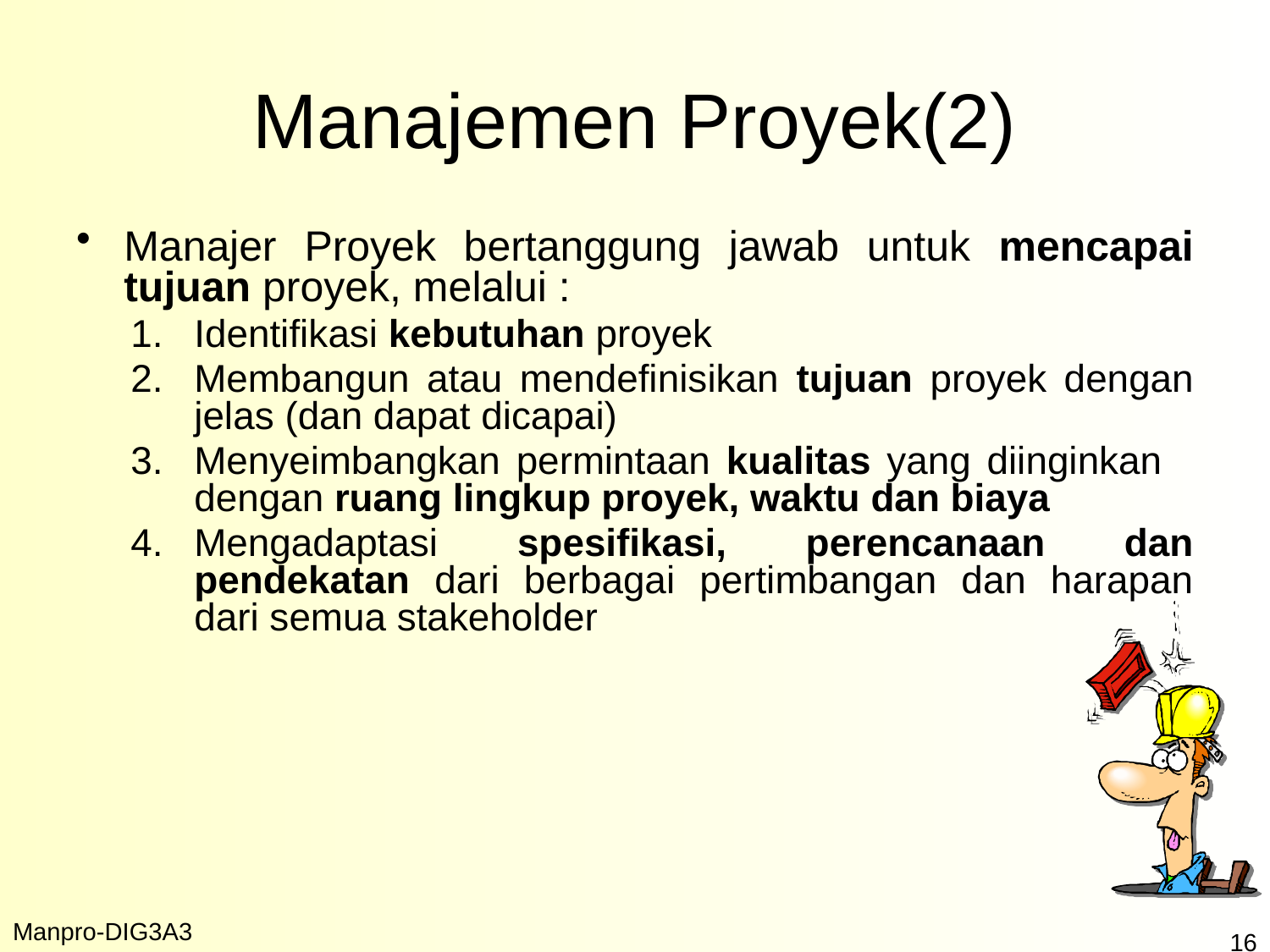

# Manajemen Proyek(2)
Manajer Proyek bertanggung jawab untuk mencapai tujuan proyek, melalui :
Identifikasi kebutuhan proyek
Membangun atau mendefinisikan tujuan proyek dengan jelas (dan dapat dicapai)
Menyeimbangkan permintaan kualitas yang diinginkan   dengan ruang lingkup proyek, waktu dan biaya
Mengadaptasi spesifikasi, perencanaan dan pendekatan dari berbagai pertimbangan dan harapan dari semua stakeholder

Manpro-DIG3A3
16